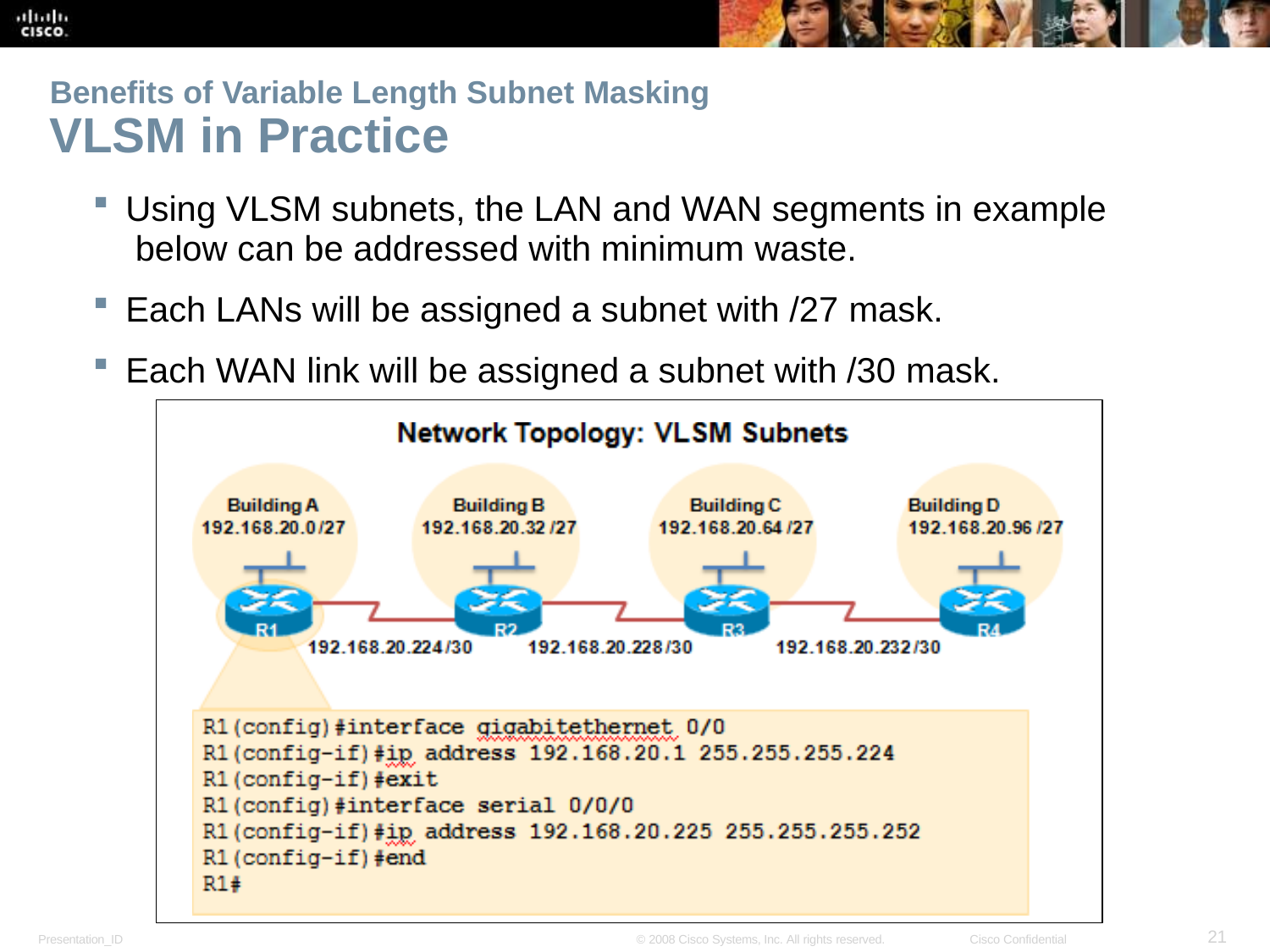

Benefits of Variable Length Subnet Masking
# VLSM in Practice
Using VLSM subnets, the LAN and WAN segments in example  below can be addressed with minimum waste.
Each LANs will be assigned a subnet with /27 mask.
Each WAN link will be assigned a subnet with /30 mask.

21
Presentation_ID
© 2008 Cisco Systems, Inc. All rights reserved.
Cisco Confidential